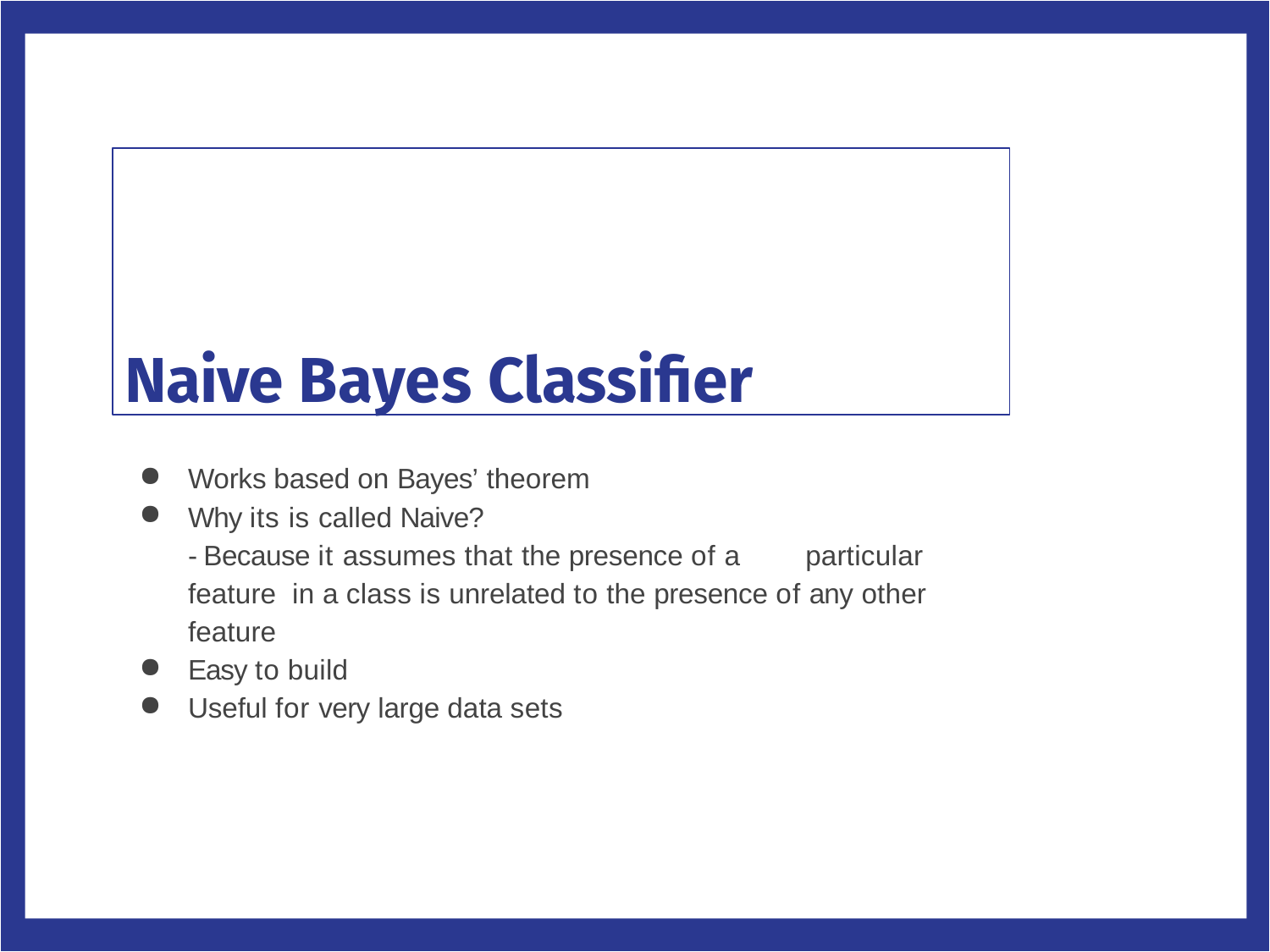

# Naive Bayes Classifier
Works based on Bayes’ theorem
Why its is called Naive?
- Because it assumes that the presence of a	particular feature  in a class is unrelated to the presence of any other feature
Easy to build
Useful for very large data sets
4